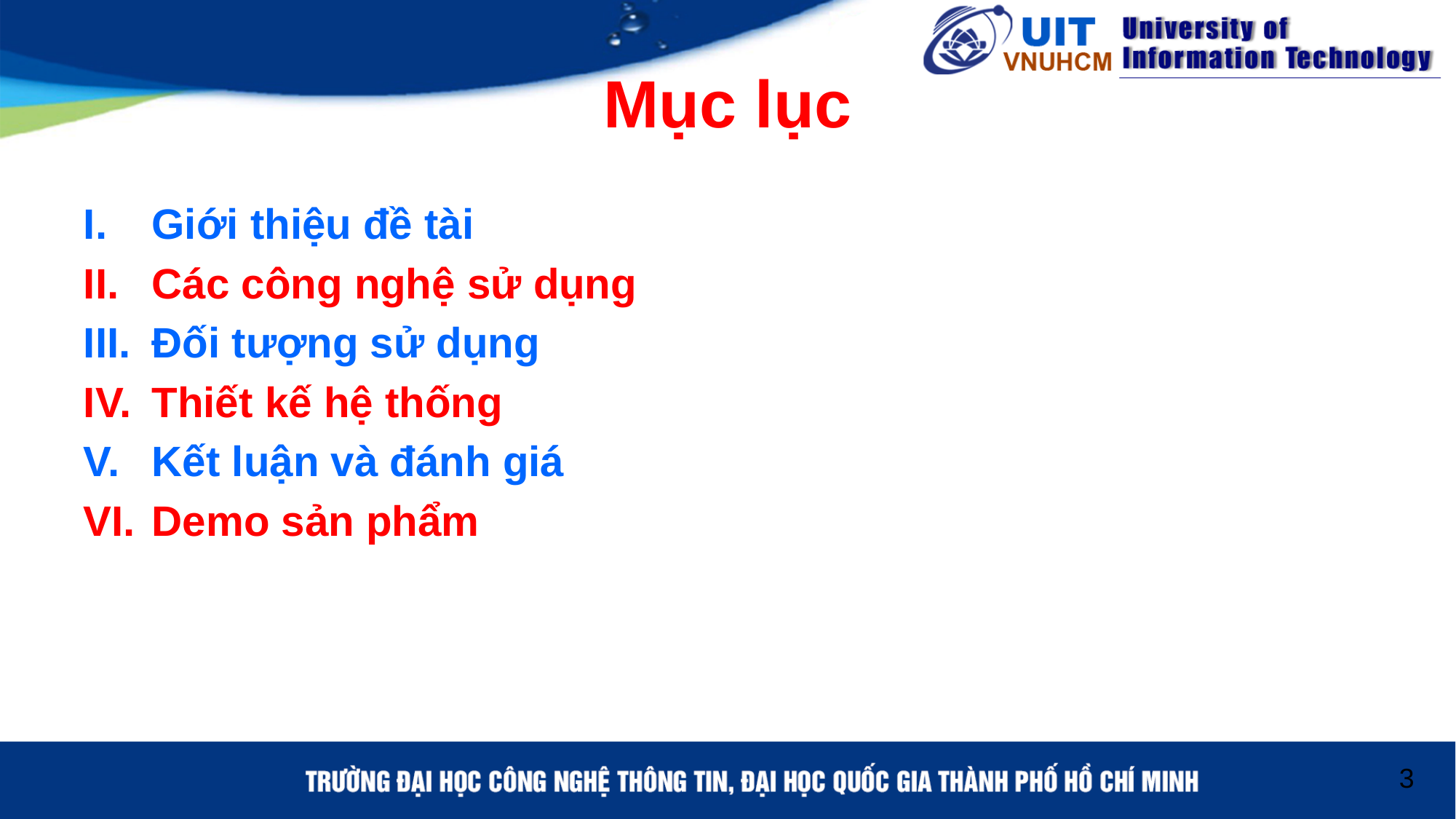

# Mục lục
Giới thiệu đề tài
Các công nghệ sử dụng
Đối tượng sử dụng
Thiết kế hệ thống
Kết luận và đánh giá
Demo sản phẩm